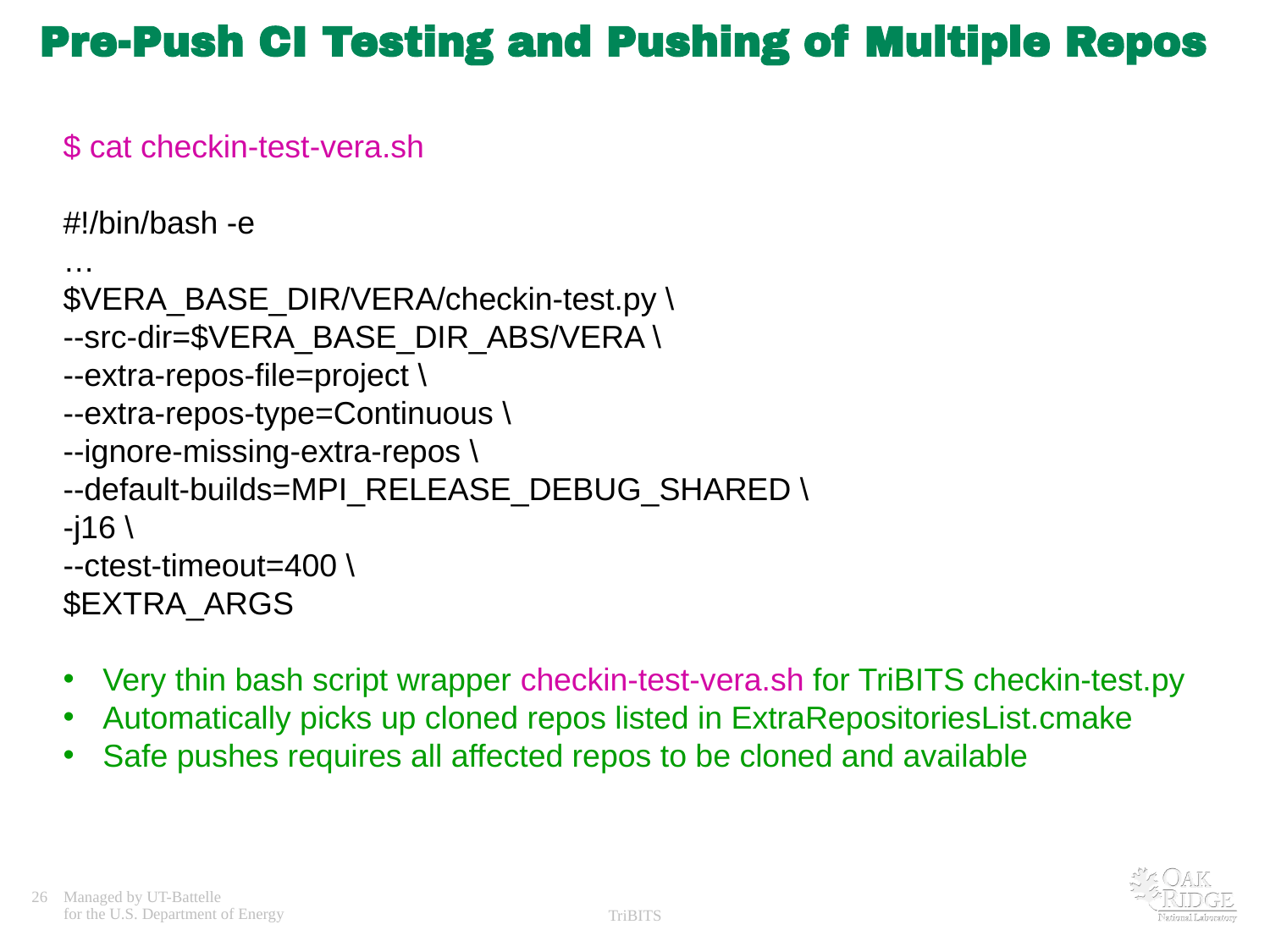

# Pre-Push CI Testing and Pushing of Multiple Repos

$ cat checkin-test-vera.sh

#!/bin/bash -e
…
$VERA_BASE_DIR/VERA/checkin-test.py \
--src-dir=$VERA_BASE_DIR_ABS/VERA \
--extra-repos-file=project \
--extra-repos-type=Continuous \
--ignore-missing-extra-repos \
--default-builds=MPI_RELEASE_DEBUG_SHARED \
-j16 \
--ctest-timeout=400 \
$EXTRA_ARGS

Very thin bash script wrapper checkin-test-vera.sh for TriBITS checkin-test.py
Automatically picks up cloned repos listed in ExtraRepositoriesList.cmake
Safe pushes requires all affected repos to be cloned and available